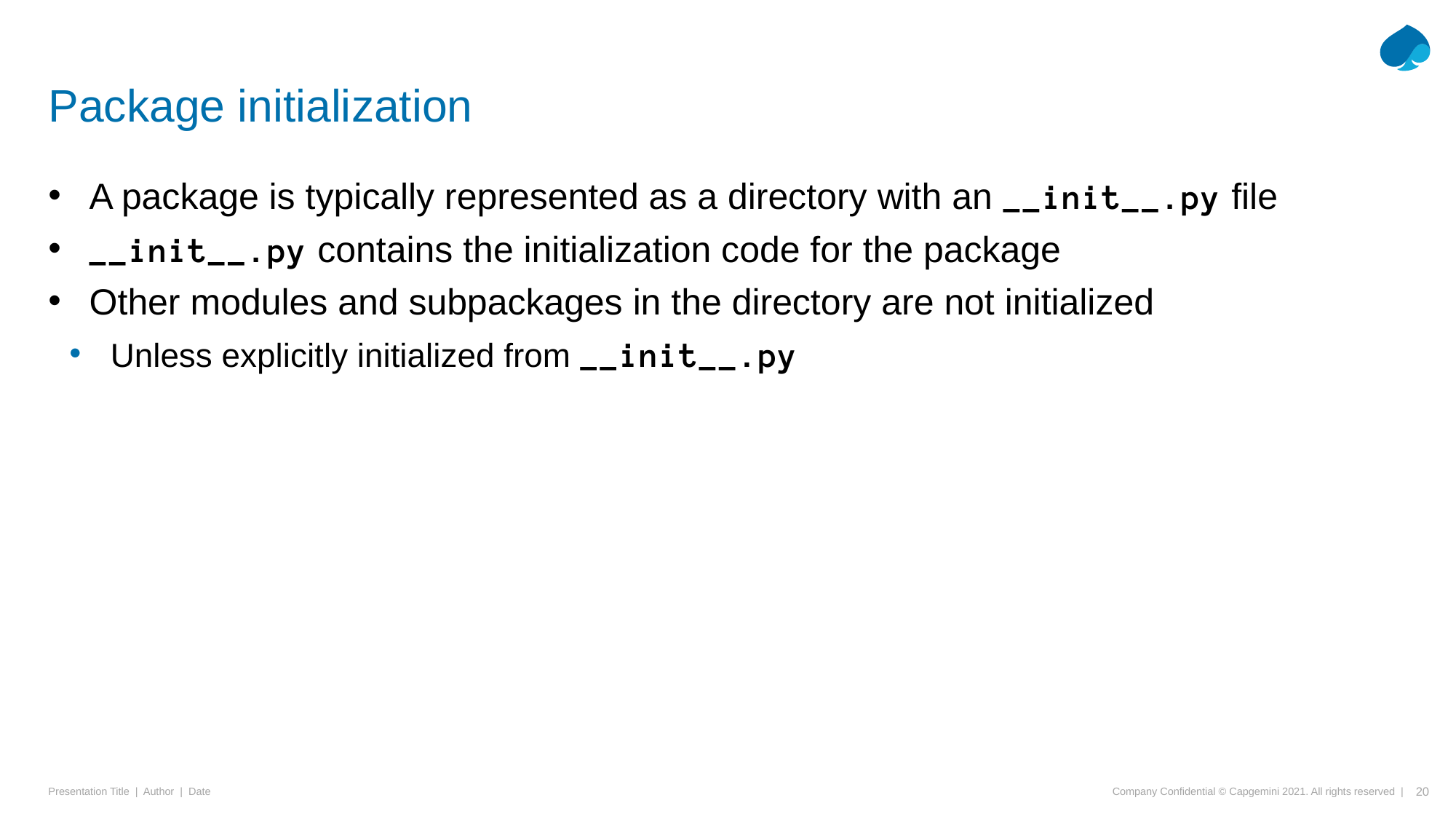

# Package initialization
A package is typically represented as a directory with an __init__.py file
__init__.py contains the initialization code for the package
Other modules and subpackages in the directory are not initialized
Unless explicitly initialized from __init__.py